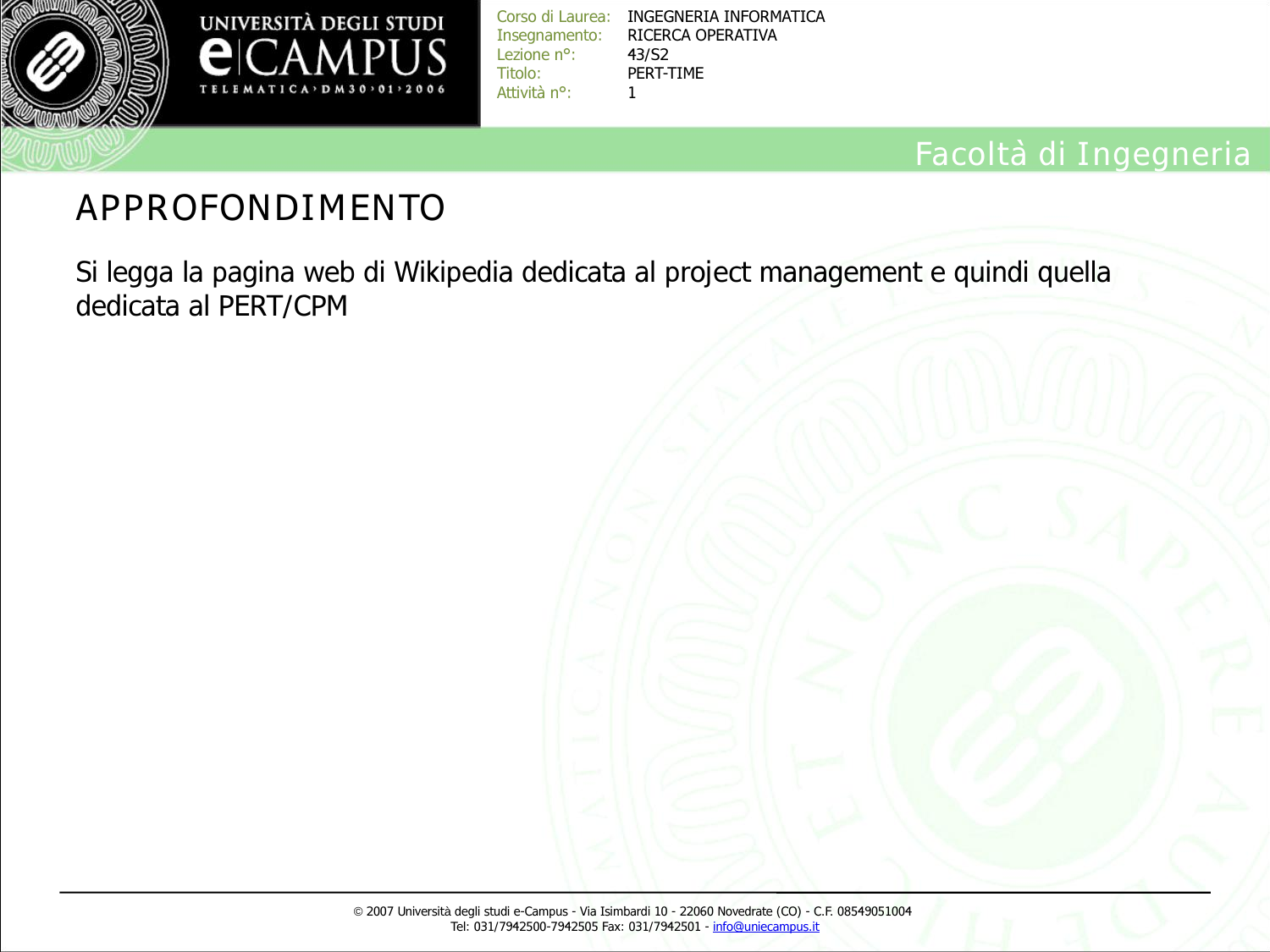

# APPROFONDIMENTO
Si legga la pagina web di Wikipedia dedicata al project management e quindi quella dedicata al PERT/CPM